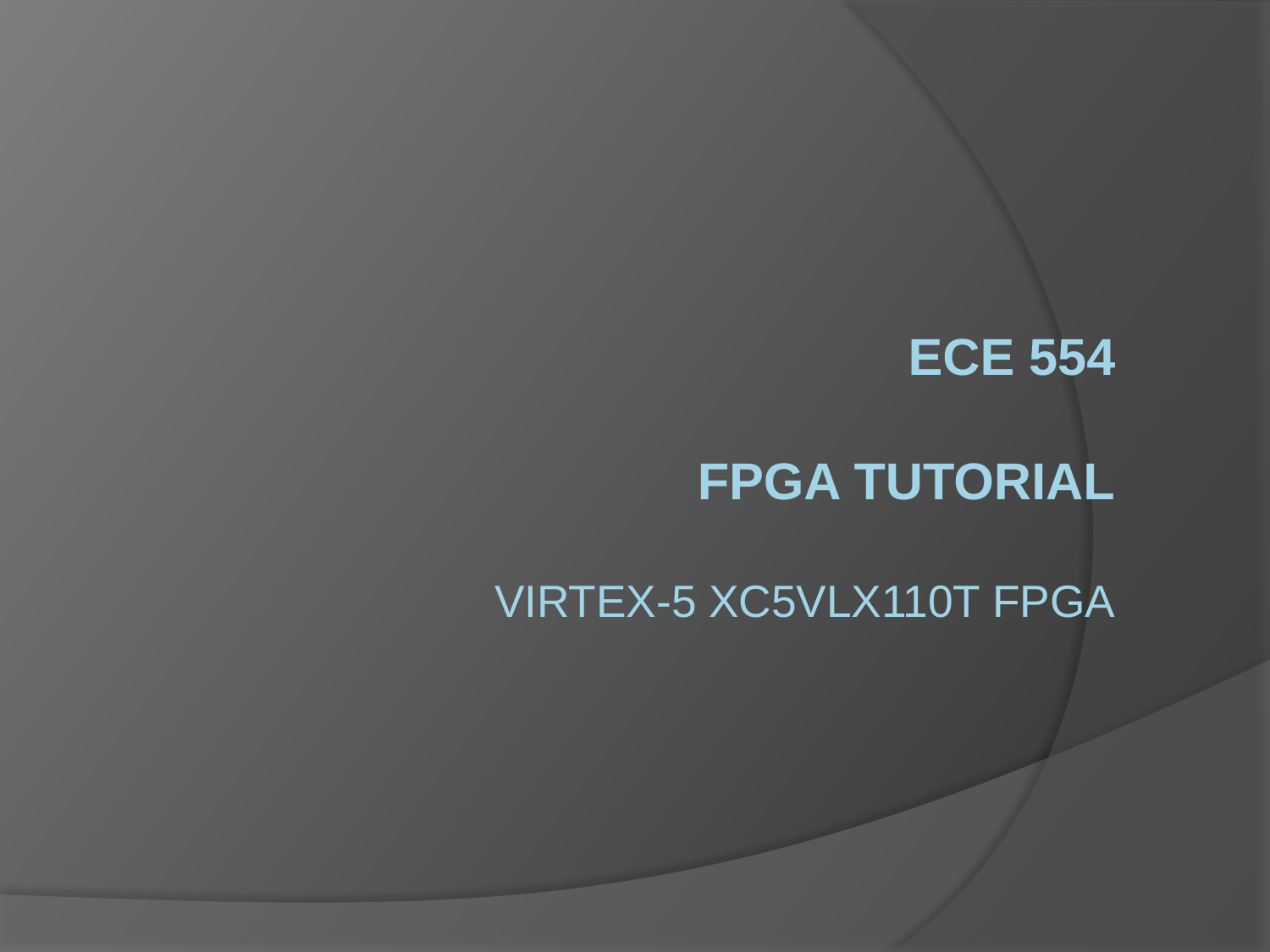

# ECE 554 FPGA Tutorial Virtex-5 XC5VLX110T FPGA